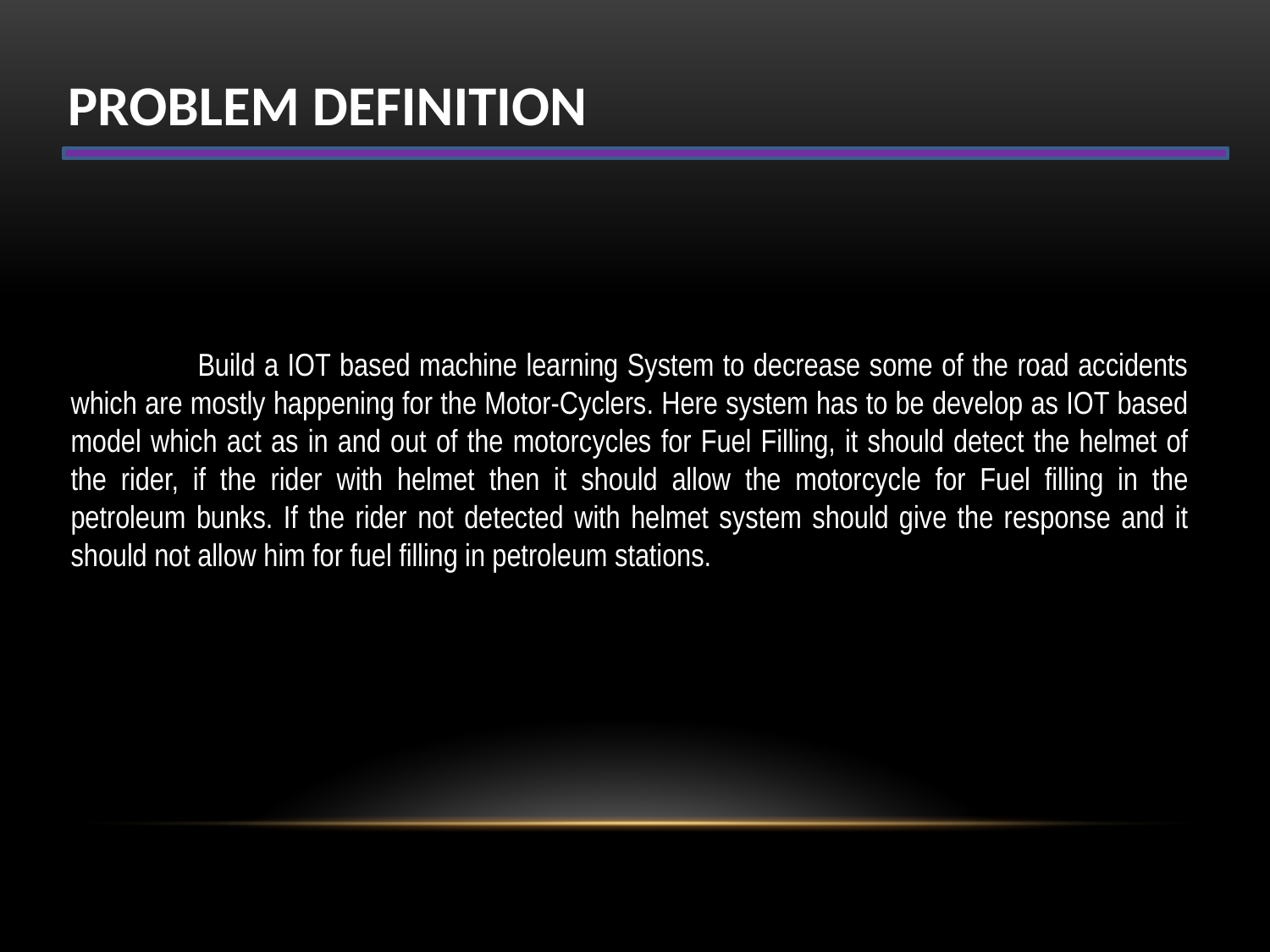

PROBLEM DEFINITION

	Build a IOT based machine learning System to decrease some of the road accidents which are mostly happening for the Motor-Cyclers. Here system has to be develop as IOT based model which act as in and out of the motorcycles for Fuel Filling, it should detect the helmet of the rider, if the rider with helmet then it should allow the motorcycle for Fuel filling in the petroleum bunks. If the rider not detected with helmet system should give the response and it should not allow him for fuel filling in petroleum stations.